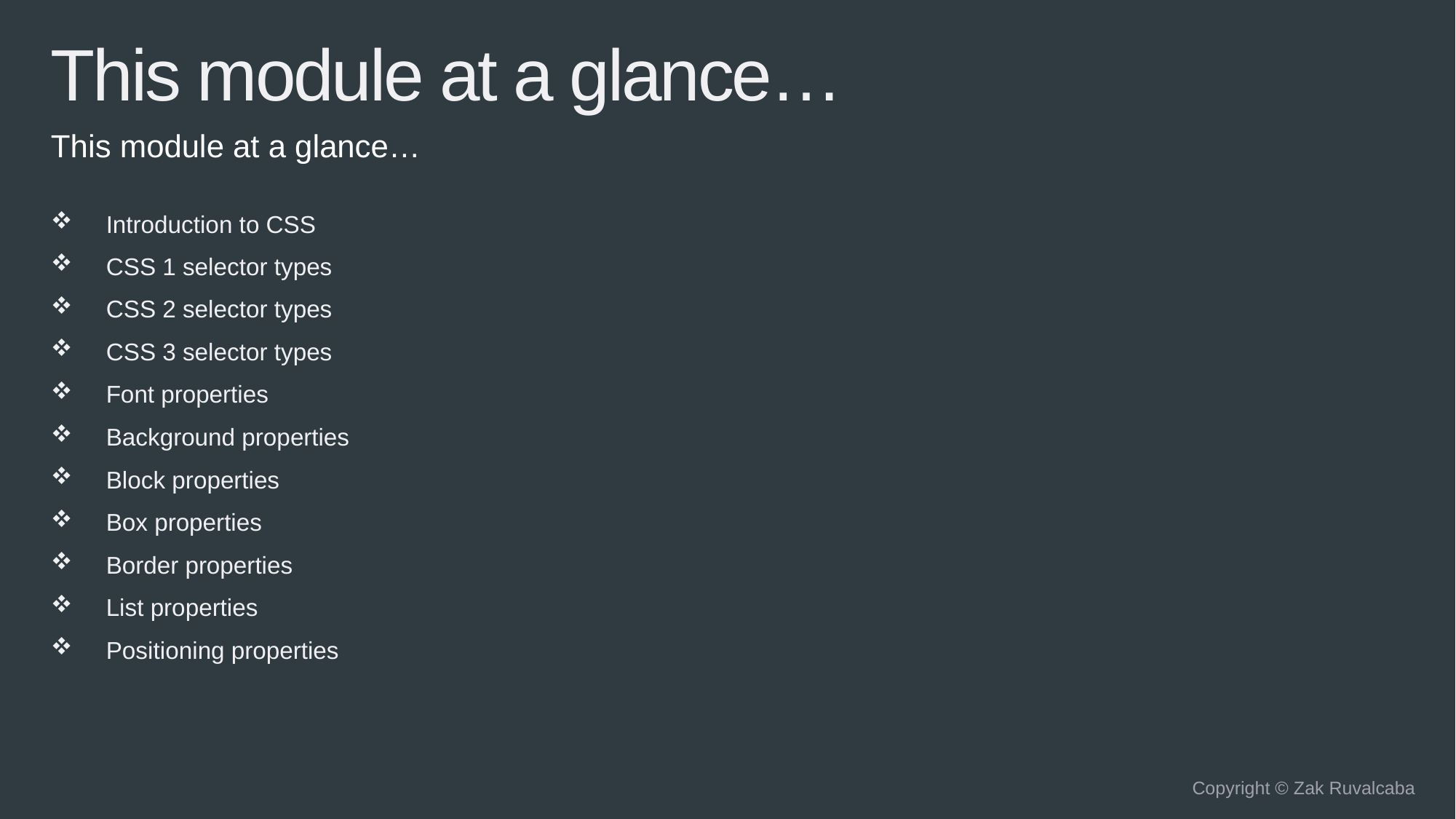

# This module at a glance…
This module at a glance…
Introduction to CSS
CSS 1 selector types
CSS 2 selector types
CSS 3 selector types
Font properties
Background properties
Block properties
Box properties
Border properties
List properties
Positioning properties